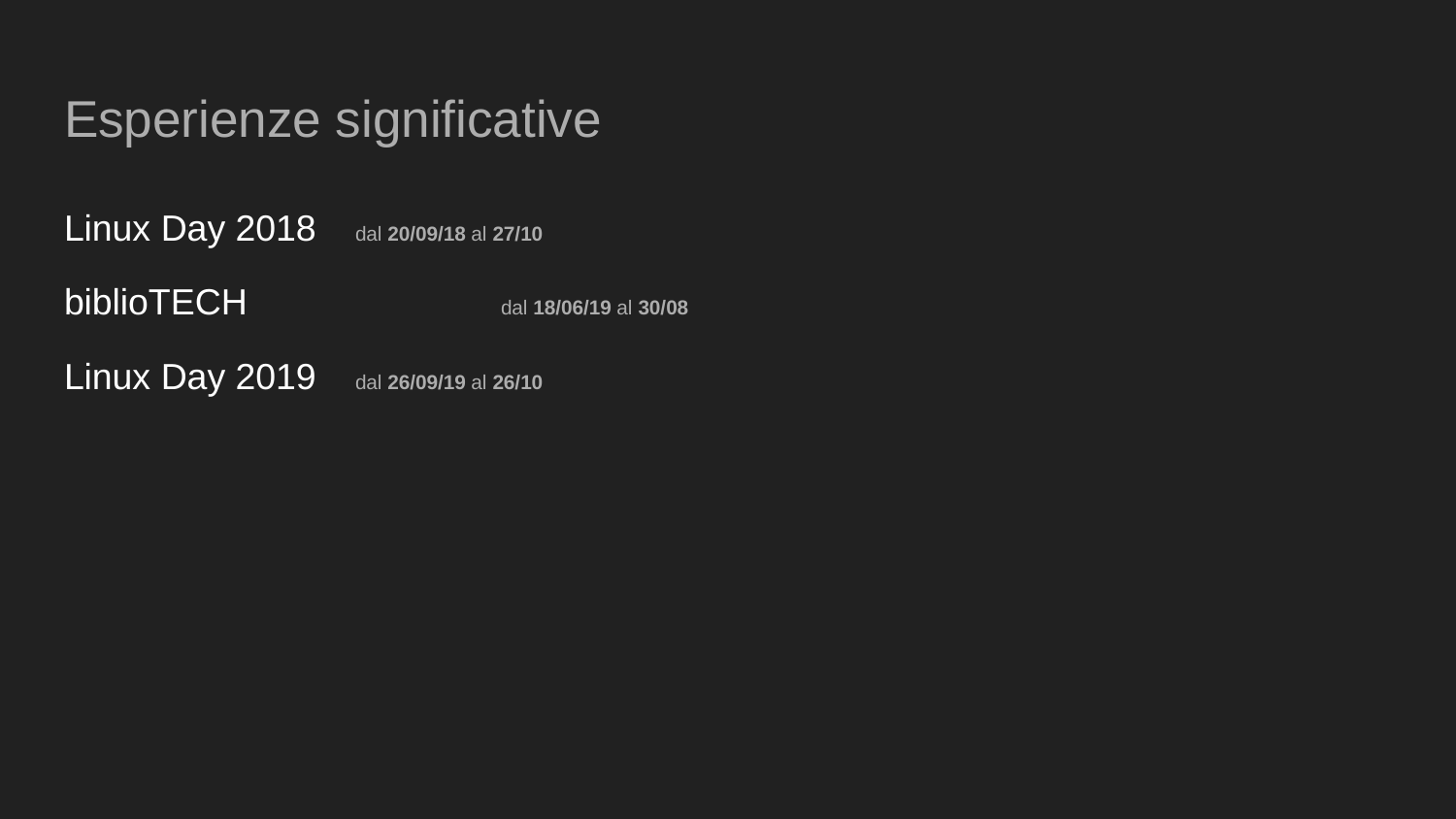

# Esperienze significative
Linux Day 2018 	dal 20/09/18 al 27/10
biblioTECH 		dal 18/06/19 al 30/08
Linux Day 2019 	dal 26/09/19 al 26/10